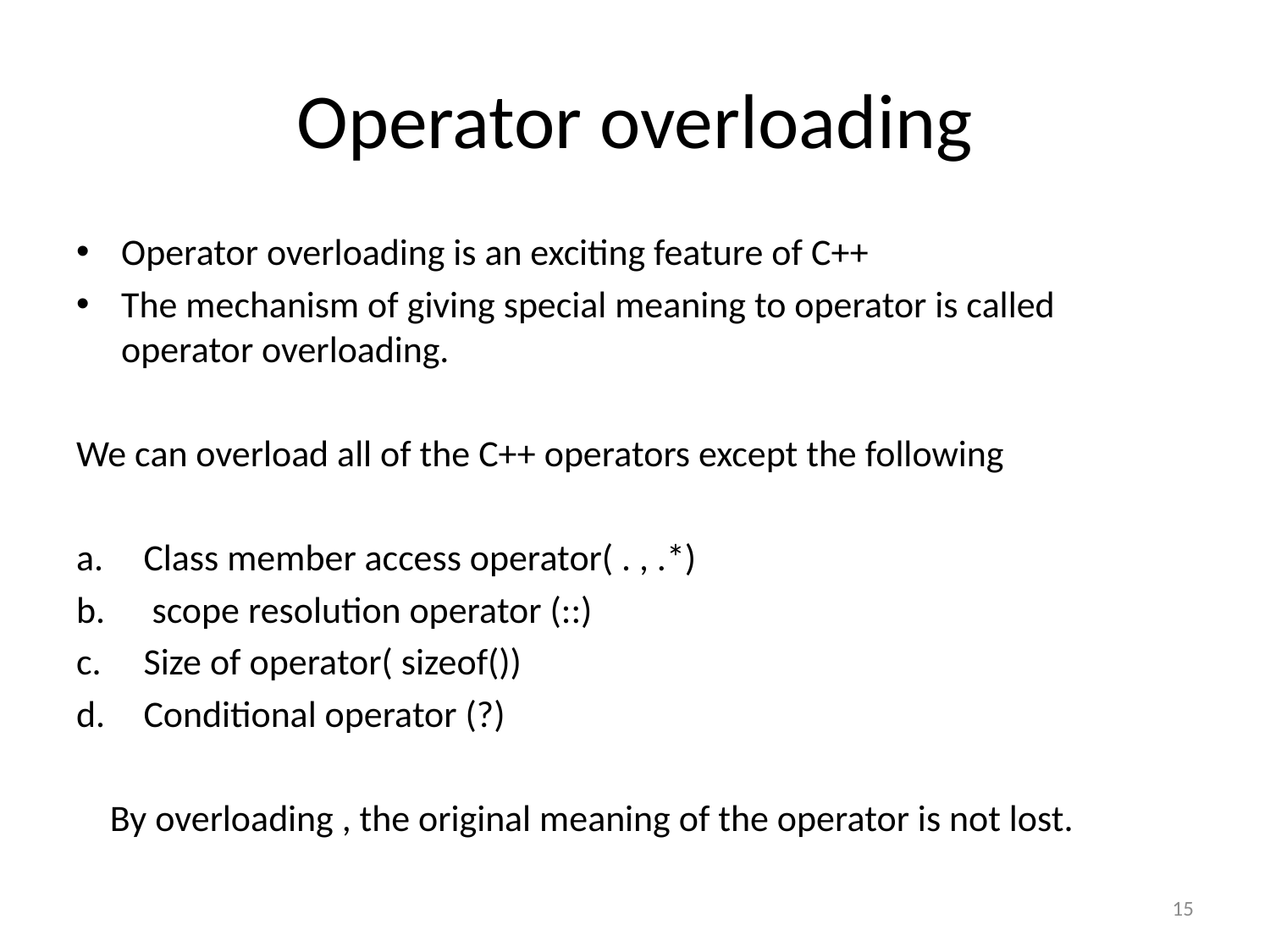

# Operator overloading
Operator overloading is an exciting feature of C++
The mechanism of giving special meaning to operator is called operator overloading.

We can overload all of the C++ operators except the following

Class member access operator( . , .*)
 scope resolution operator (::)
Size of operator( sizeof())
Conditional operator (?)

    By overloading , the original meaning of the operator is not lost.
15